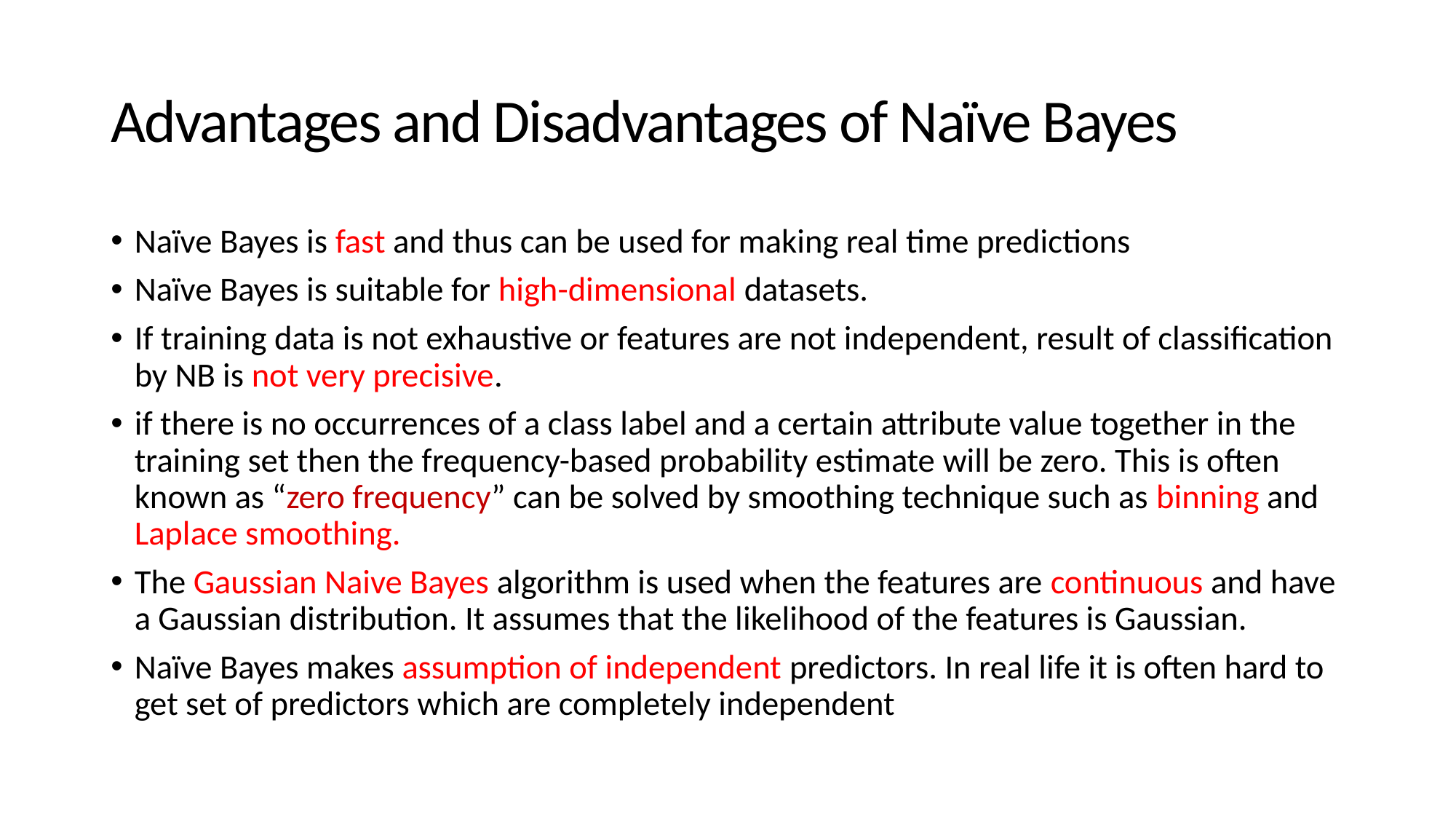

# Advantages and Disadvantages of Naïve Bayes
Naïve Bayes is fast and thus can be used for making real time predictions
Naïve Bayes is suitable for high-dimensional datasets.
If training data is not exhaustive or features are not independent, result of classification by NB is not very precisive.
if there is no occurrences of a class label and a certain attribute value together in the training set then the frequency-based probability estimate will be zero. This is often known as “zero frequency” can be solved by smoothing technique such as binning and  Laplace smoothing.
The Gaussian Naive Bayes algorithm is used when the features are continuous and have a Gaussian distribution. It assumes that the likelihood of the features is Gaussian.
Naïve Bayes makes assumption of independent predictors. In real life it is often hard to get set of predictors which are completely independent